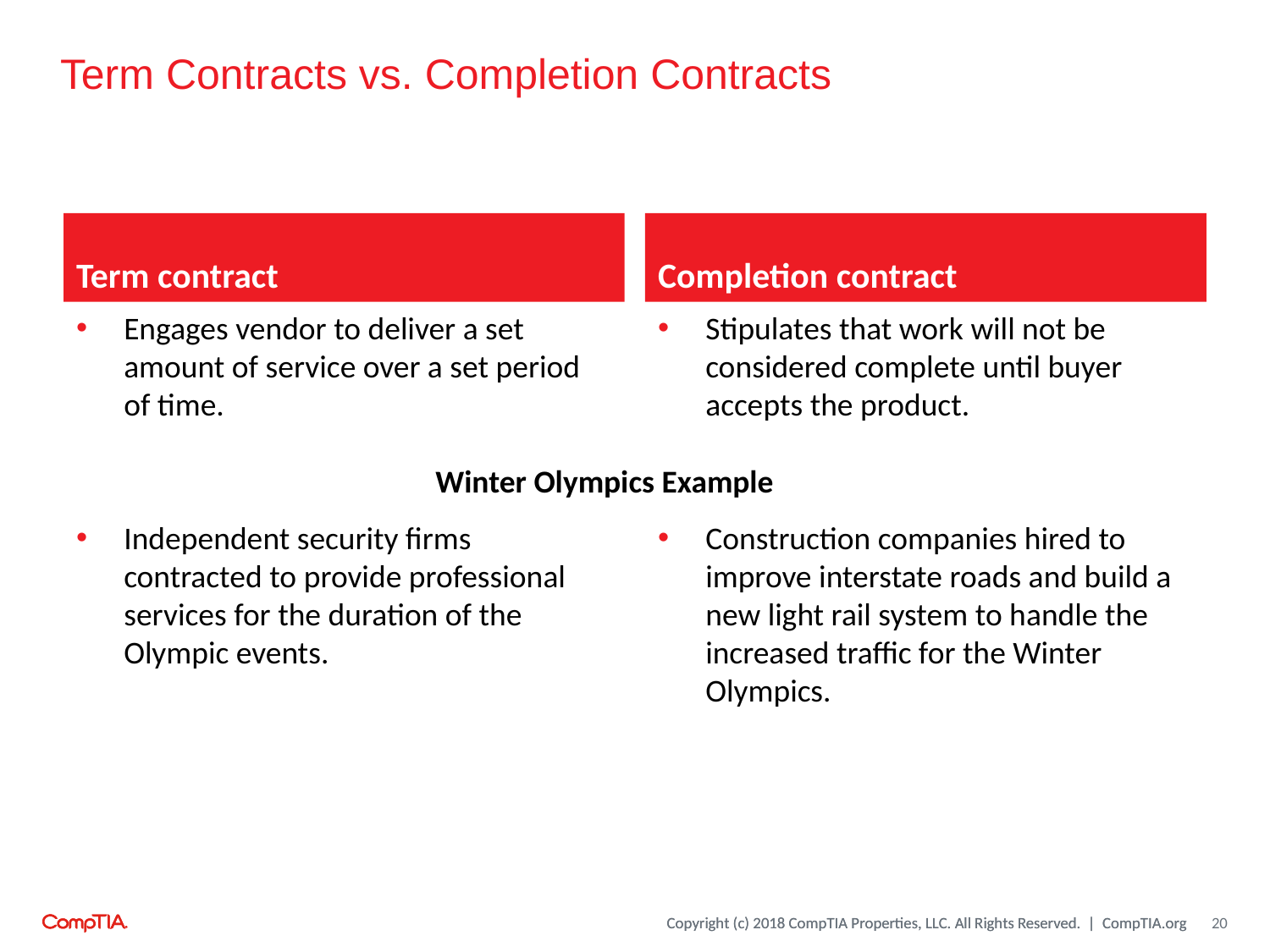

# Term Contracts vs. Completion Contracts
Term contract
Completion contract
Engages vendor to deliver a set amount of service over a set period of time.

Independent security firms contracted to provide professional services for the duration of the Olympic events.

Stipulates that work will not be considered complete until buyer accepts the product.

Construction companies hired to improve interstate roads and build a new light rail system to handle the increased traffic for the Winter Olympics.

Winter Olympics Example
20